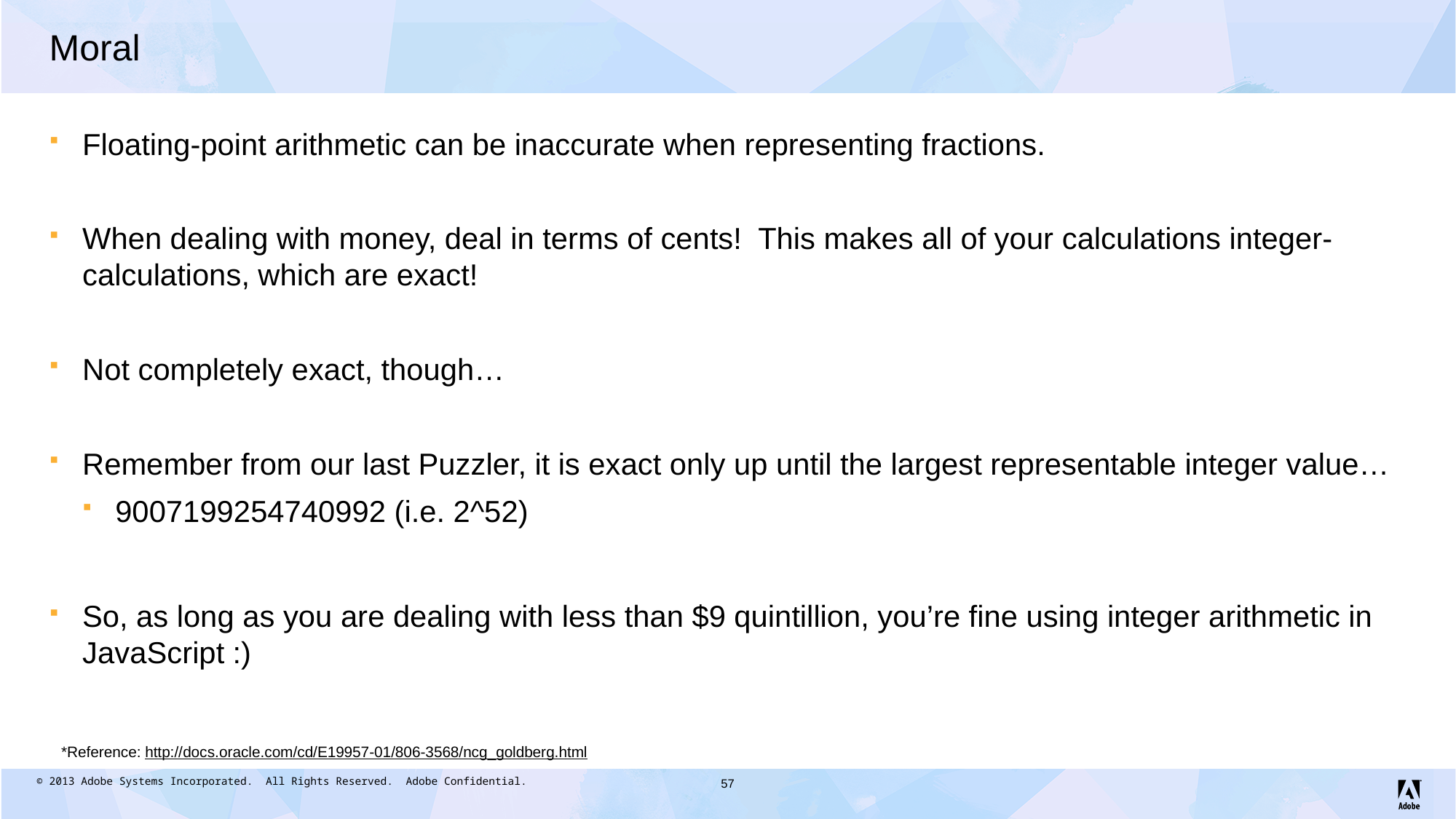

# Moral
Floating-point arithmetic can be inaccurate when representing fractions.

When dealing with money, deal in terms of cents!  This makes all of your calculations integer-calculations, which are exact!

Not completely exact, though…

Remember from our last Puzzler, it is exact only up until the largest representable integer value…
9007199254740992 (i.e. 2^52)

So, as long as you are dealing with less than $9 quintillion, you’re fine using integer arithmetic in JavaScript :)
*Reference: http://docs.oracle.com/cd/E19957-01/806-3568/ncg_goldberg.html
57